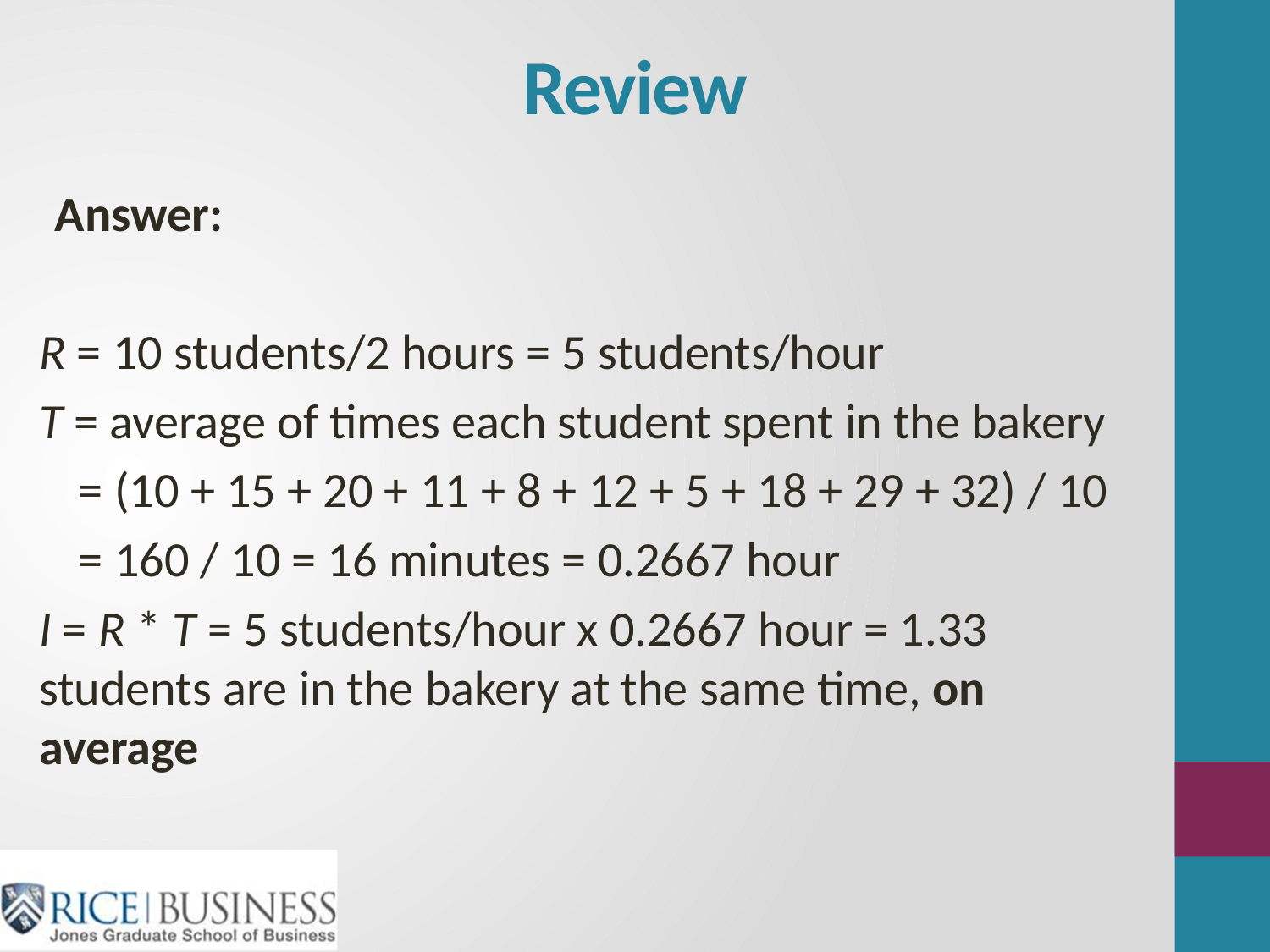

# Review
Answer:

R = 10 students/2 hours = 5 students/hour
T = average of times each student spent in the bakery
= (10 + 15 + 20 + 11 + 8 + 12 + 5 + 18 + 29 + 32) / 10
= 160 / 10 = 16 minutes = 0.2667 hour
I = R * T = 5 students/hour x 0.2667 hour = 1.33 students are in the bakery at the same time, on average